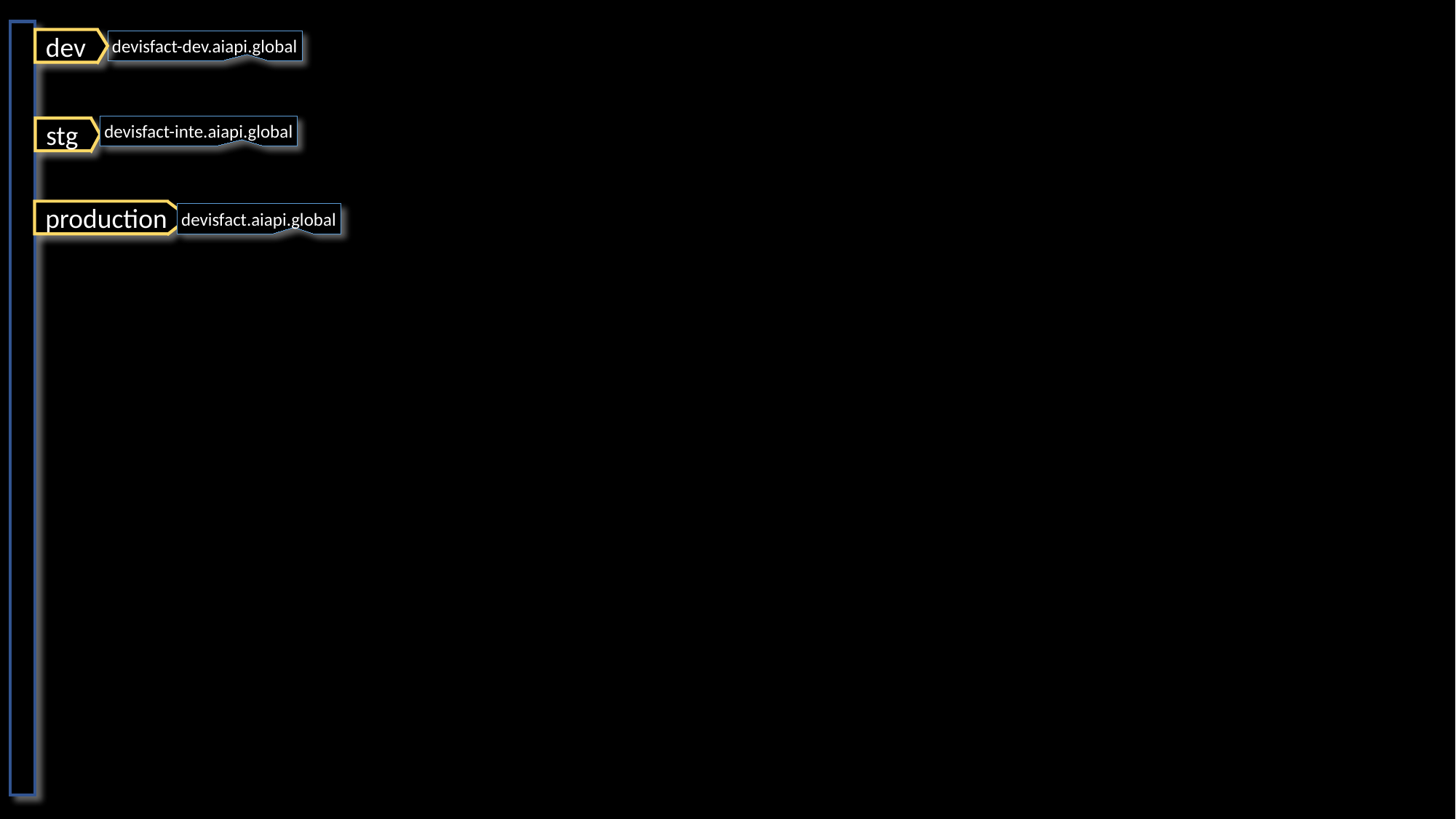

# 4.1 scopes

dev
devisfact-dev.aiapi.global
devisfact-inte.aiapi.global
stg
production
devisfact.aiapi.global